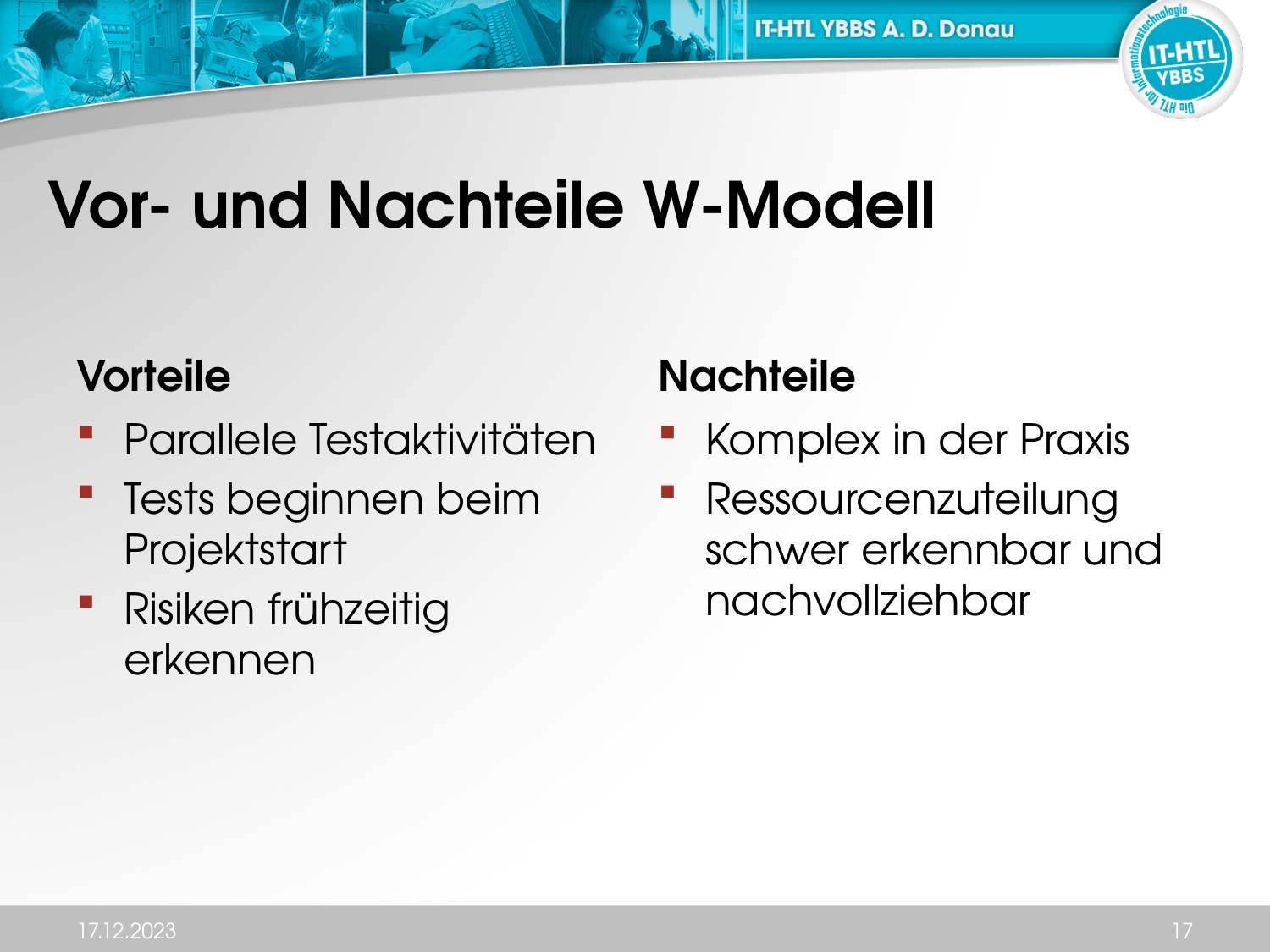

# Vor- und Nachteile W-Modell
Vorteile
Nachteile
Parallele Testaktivitäten
Tests beginnen beim Projektstart
Risiken frühzeitig erkennen

Komplex in der Praxis
Ressourcenzuteilung schwer erkennbar und nachvollziehbar
17.12.2023

17